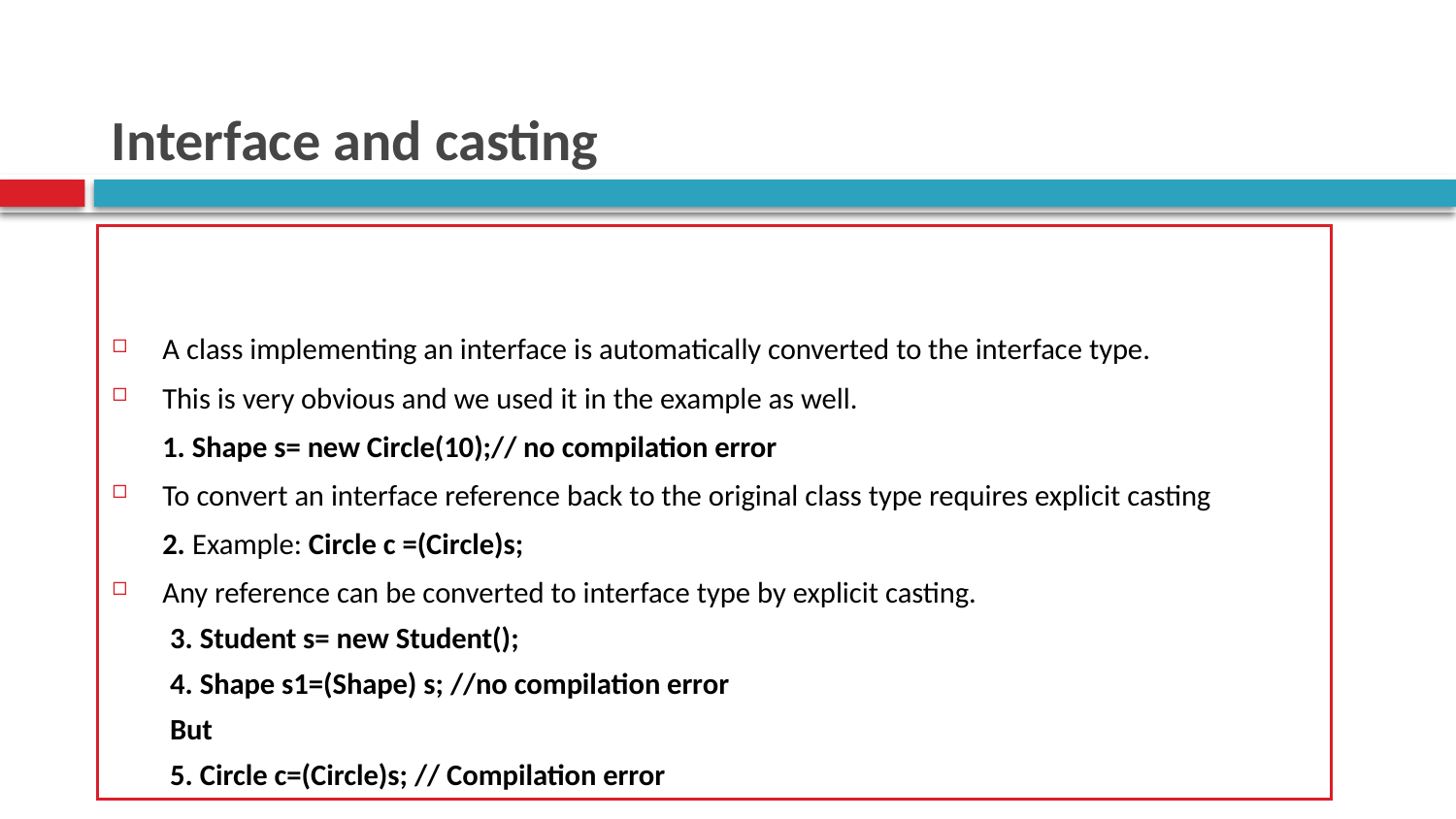

# Interface and casting

A class implementing an interface is automatically converted to the interface type.
This is very obvious and we used it in the example as well.
	1. Shape s= new Circle(10);// no compilation error
To convert an interface reference back to the original class type requires explicit casting
	2. Example: Circle c =(Circle)s;
Any reference can be converted to interface type by explicit casting.
3. Student s= new Student();
4. Shape s1=(Shape) s; //no compilation error
But
5. Circle c=(Circle)s; // Compilation error